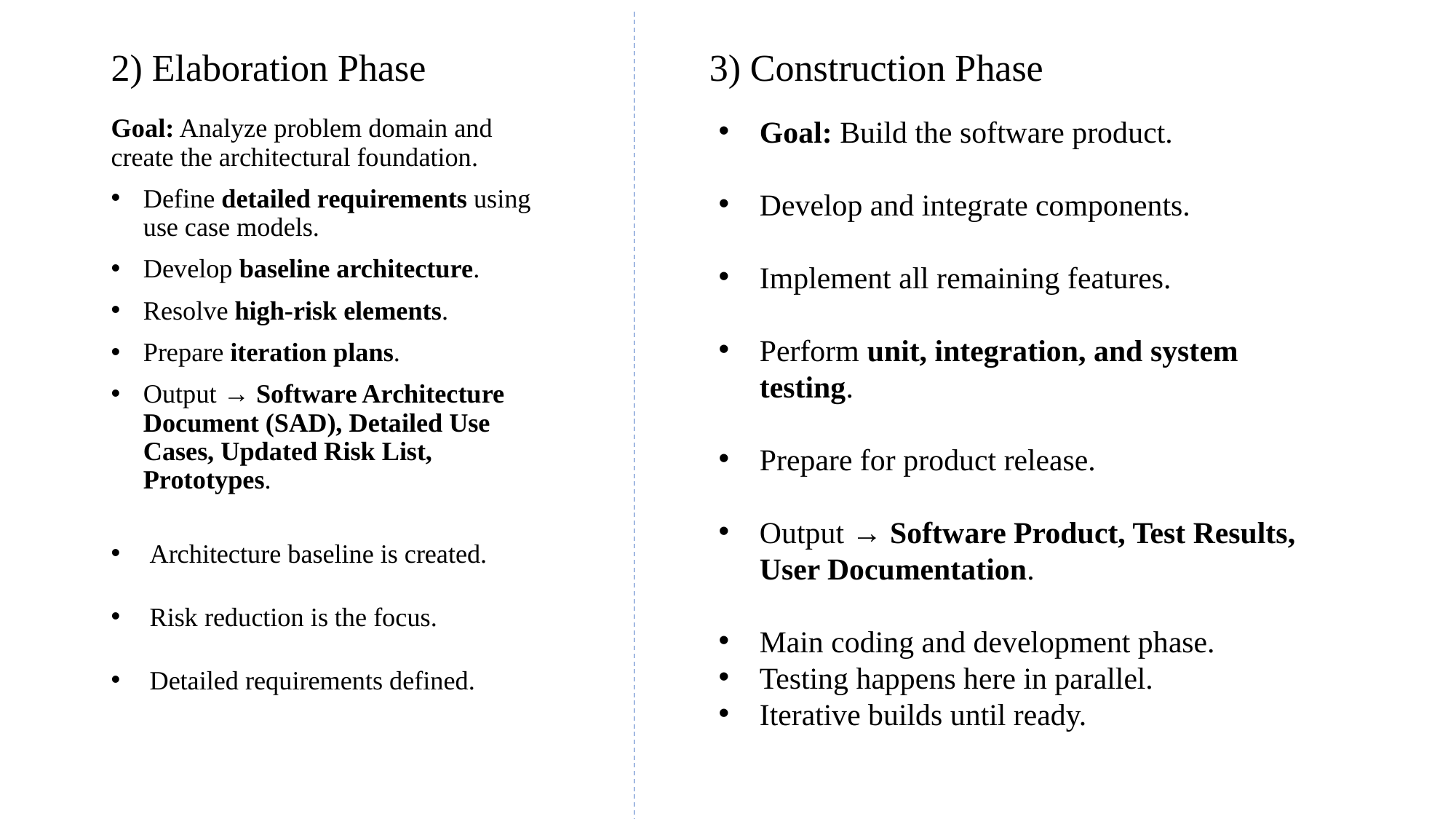

# 2) Elaboration Phase
3) Construction Phase
Goal: Build the software product.

Develop and integrate components.

Implement all remaining features.

Perform unit, integration, and system testing.

Prepare for product release.

Output → Software Product, Test Results, User Documentation.

Main coding and development phase.
Testing happens here in parallel.
Iterative builds until ready.

Goal: Analyze problem domain and create the architectural foundation.
Define detailed requirements using use case models.
Develop baseline architecture.
Resolve high-risk elements.
Prepare iteration plans.
Output → Software Architecture Document (SAD), Detailed Use Cases, Updated Risk List, Prototypes.

Architecture baseline is created.

Risk reduction is the focus.

Detailed requirements defined.